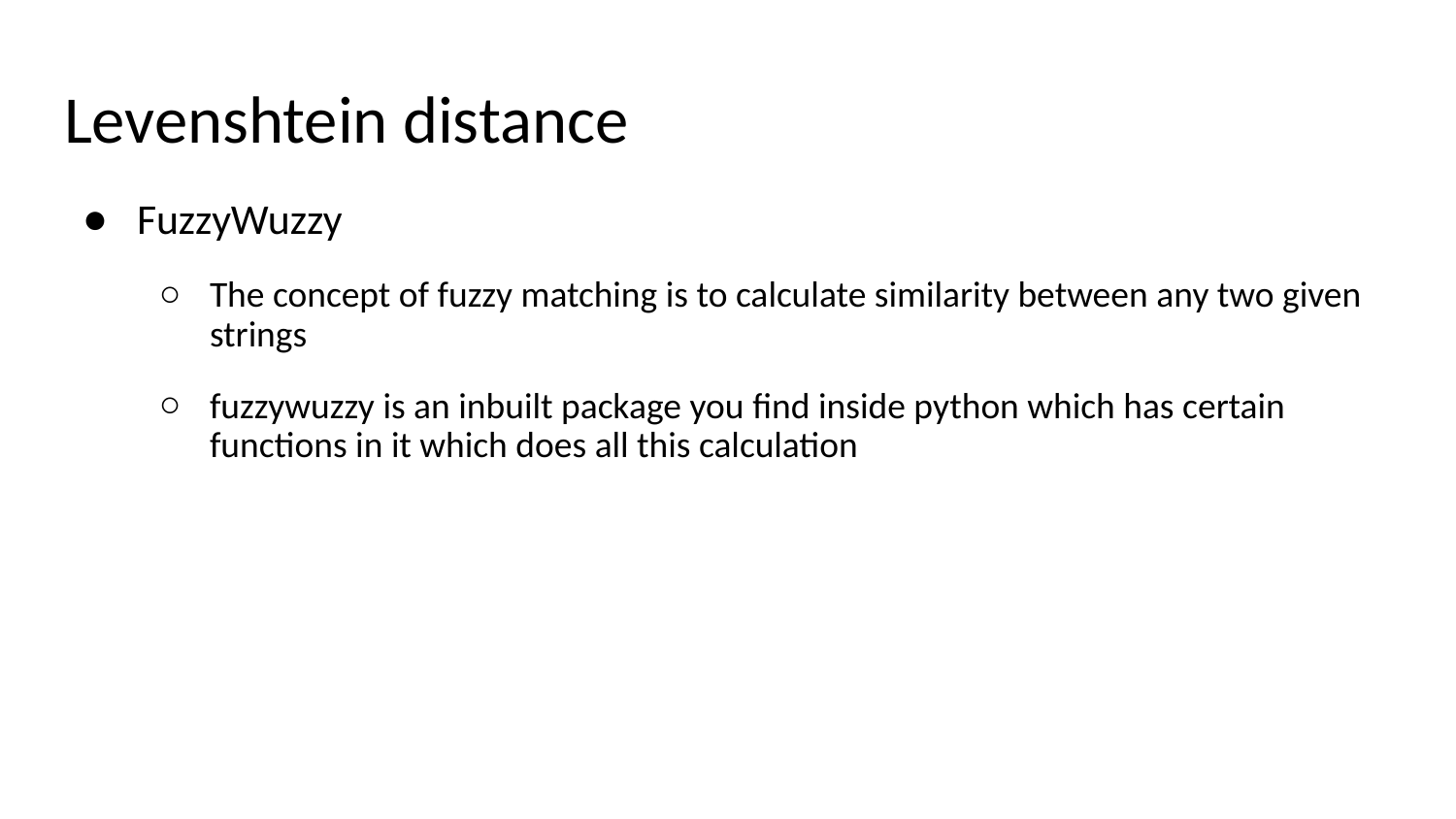

# Levenshtein distance
FuzzyWuzzy
The concept of fuzzy matching is to calculate similarity between any two given strings
fuzzywuzzy is an inbuilt package you find inside python which has certain functions in it which does all this calculation